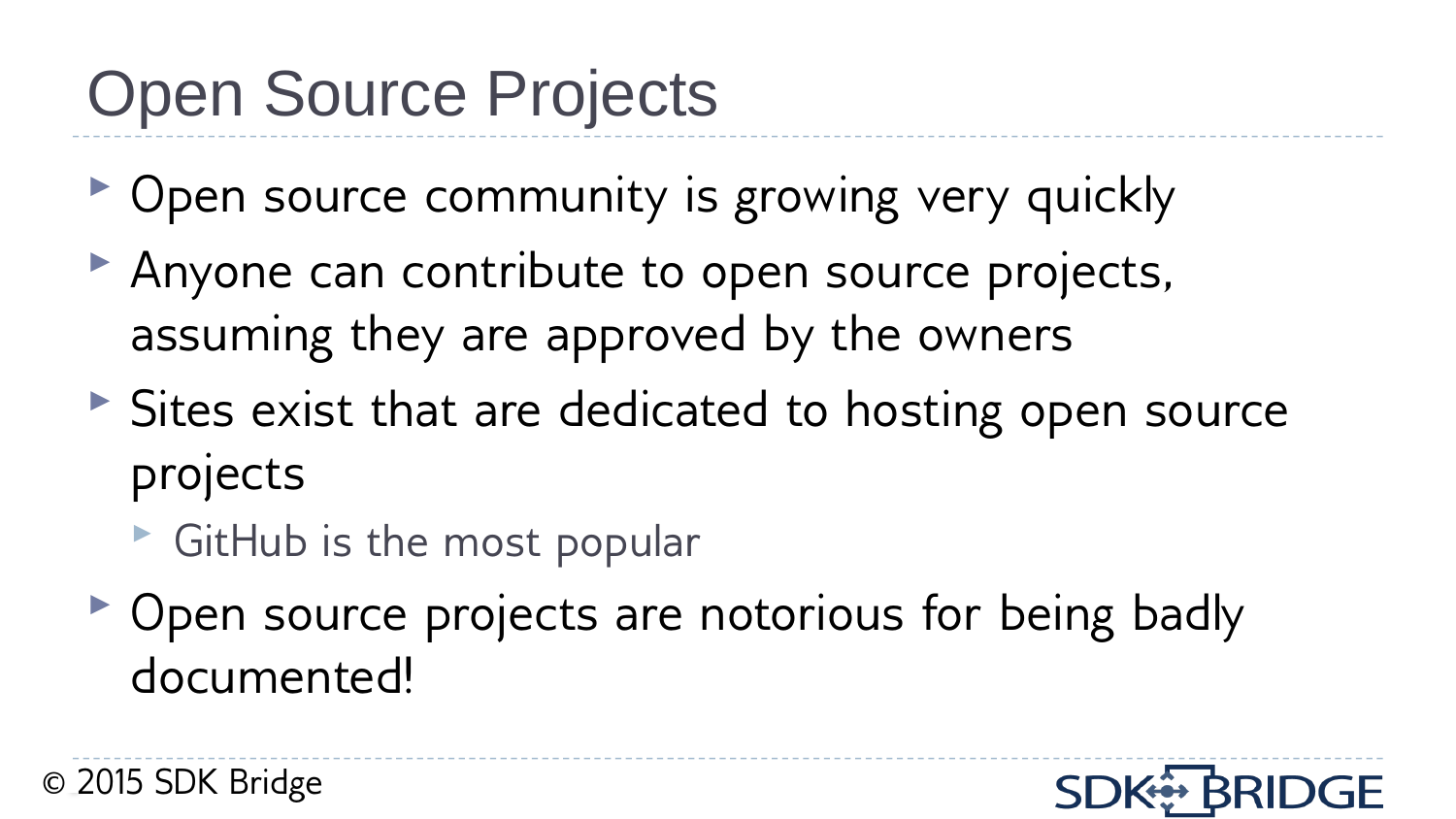

# Open Source Projects
Open source community is growing very quickly
Anyone can contribute to open source projects, assuming they are approved by the owners
Sites exist that are dedicated to hosting open source projects
GitHub is the most popular
Open source projects are notorious for being badly documented!